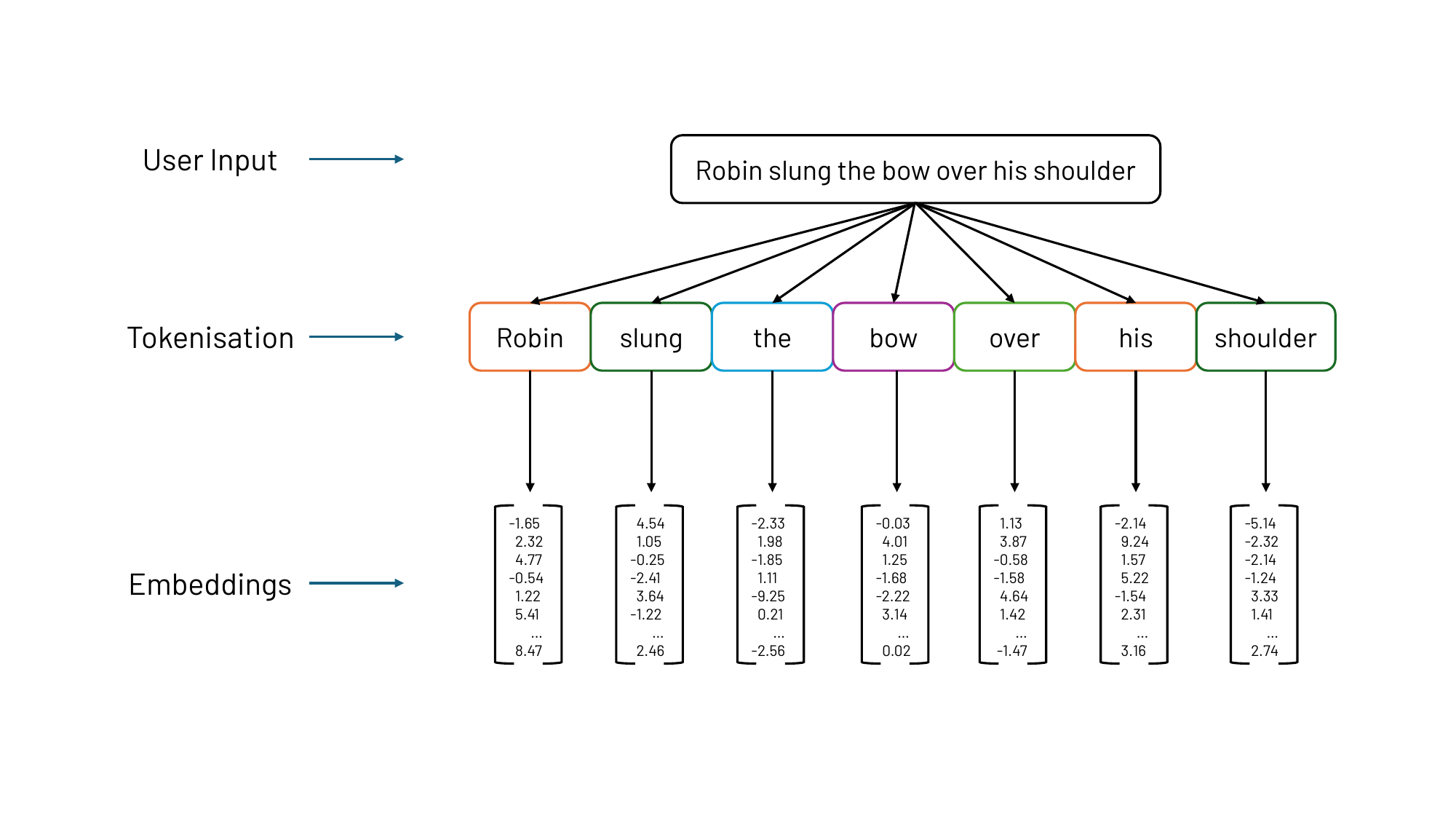

User Input
Robin slung the bow over his shoulder
Robin
slung
the
bow
over
his
shoulder
Tokenisation

-1.65
  2.32
  4.77
-0.54
  1.22
  5.41
       …
  8.47
  4.54
  1.05
-0.25
-2.41
  3.64
-1.22
       …
  2.46
-2.33
  1.98
-1.85
  1.11
-9.25
  0.21
       …
-2.56
-0.03
  4.01
  1.25
-1.68
-2.22
  3.14
       …
  0.02
  1.13
  3.87
-0.58
-1.58
  4.64
  1.42
       …
 -1.47
-2.14
  9.24
  1.57
  5.22
-1.54
  2.31
       …
  3.16
-5.14
-2.32
-2.14
-1.24
  3.33
  1.41
       …
  2.74
Embeddings